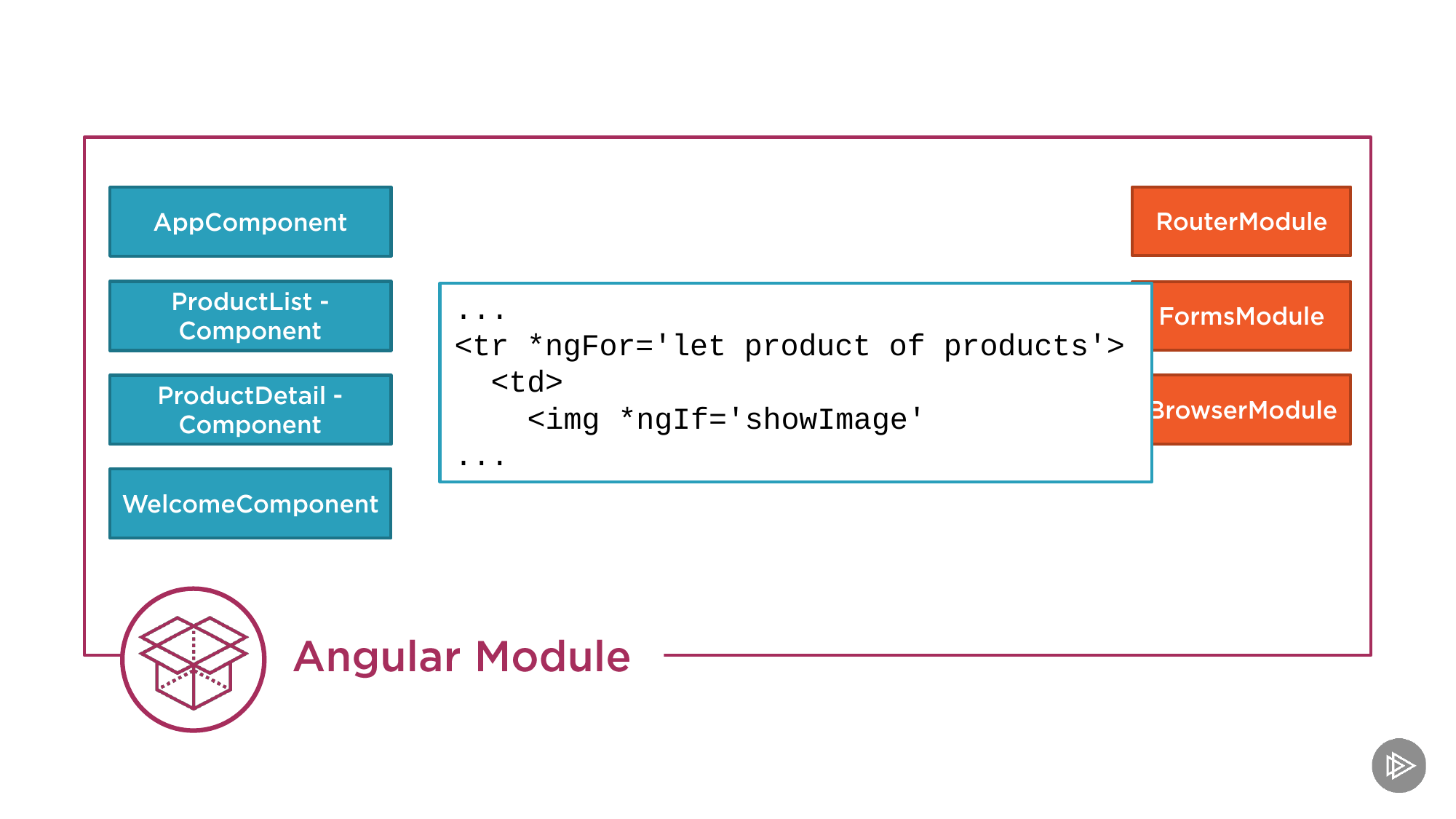

...
<tr *ngFor='let product of products'>
<td>
<img *ngIf='showImage'
...